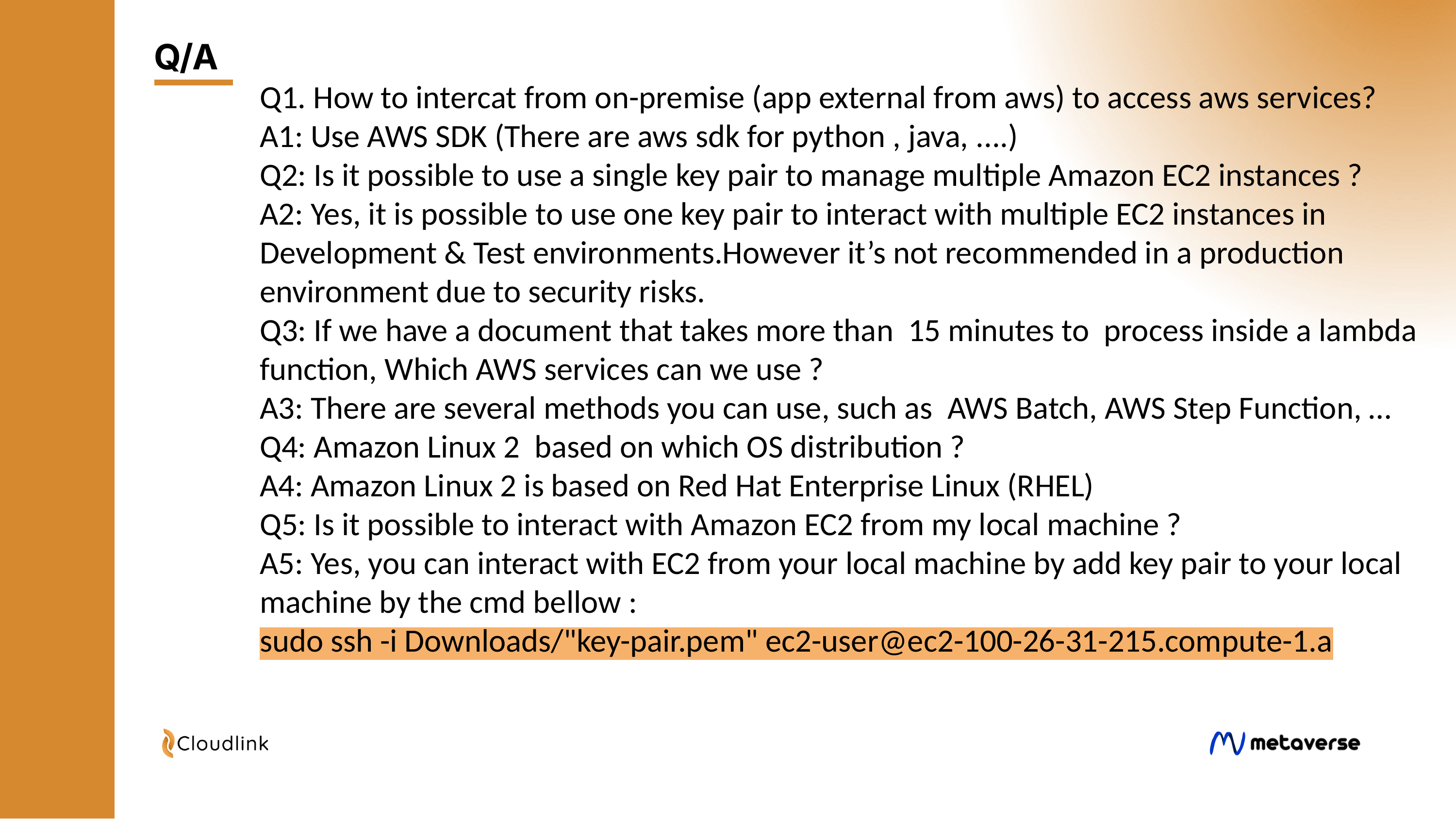

Q/A
Q1. How to intercat from on-premise (app external from aws) to access aws services?
A1: Use AWS SDK (There are aws sdk for python , java, ....)
Q2: Is it possible to use a single key pair to manage multiple Amazon EC2 instances ?
A2: Yes, it is possible to use one key pair to interact with multiple EC2 instances in Development & Test environments.However it’s not recommended in a production environment due to security risks.
Q3: If we have a document that takes more than  15 minutes to  process inside a lambda function, Which AWS services can we use ?
A3: There are several methods you can use, such as  AWS Batch, AWS Step Function, …
Q4: Amazon Linux 2  based on which OS distribution ?
A4: Amazon Linux 2 is based on Red Hat Enterprise Linux (RHEL)
Q5: Is it possible to interact with Amazon EC2 from my local machine ?
A5: Yes, you can interact with EC2 from your local machine by add key pair to your local machine by the cmd bellow :
sudo ssh -i Downloads/"key-pair.pem" ec2-user@ec2-100-26-31-215.compute-1.a